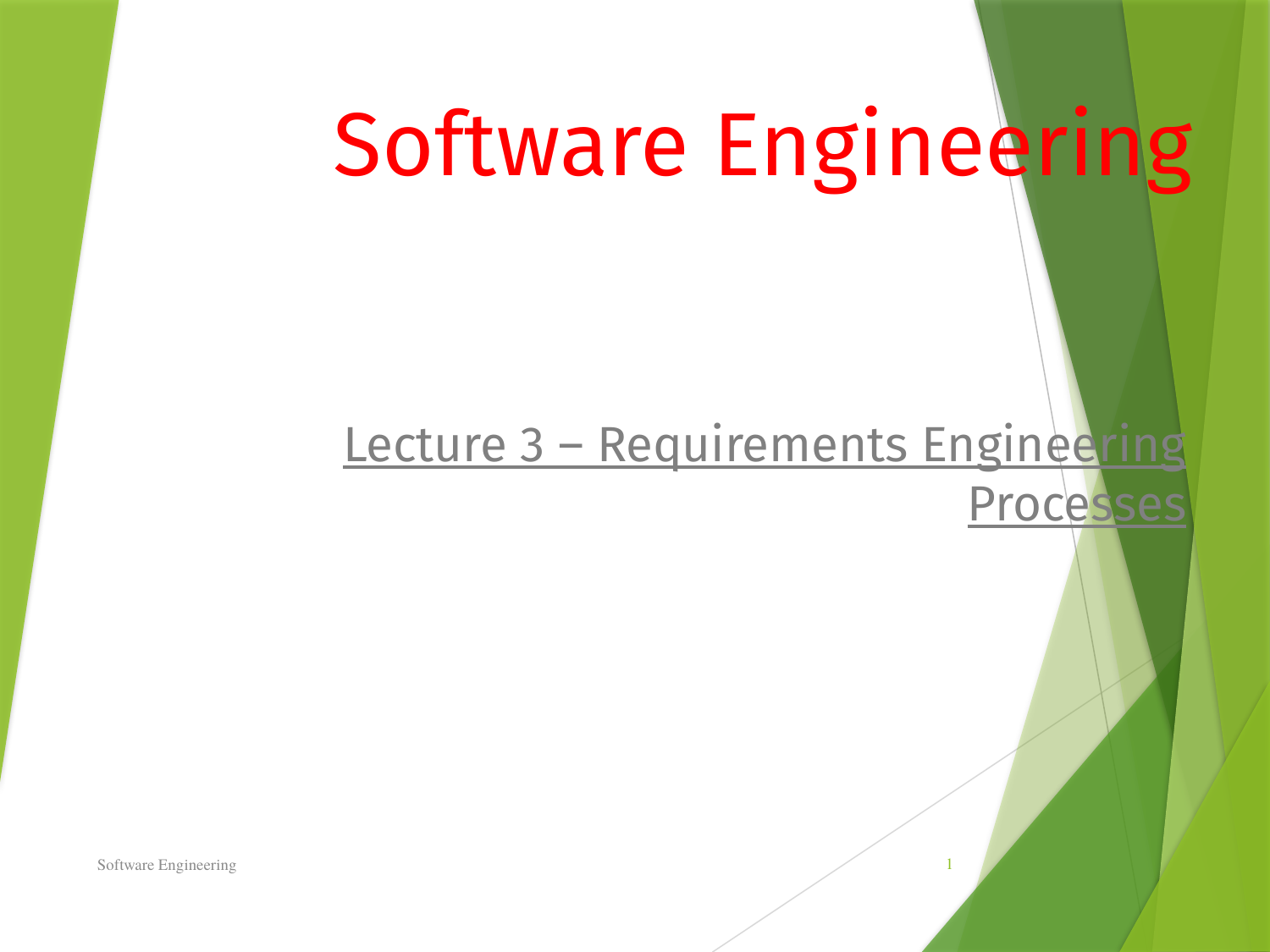

# Software Engineering

Lecture 3 – Requirements Engineering Processes

Software Engineering
1